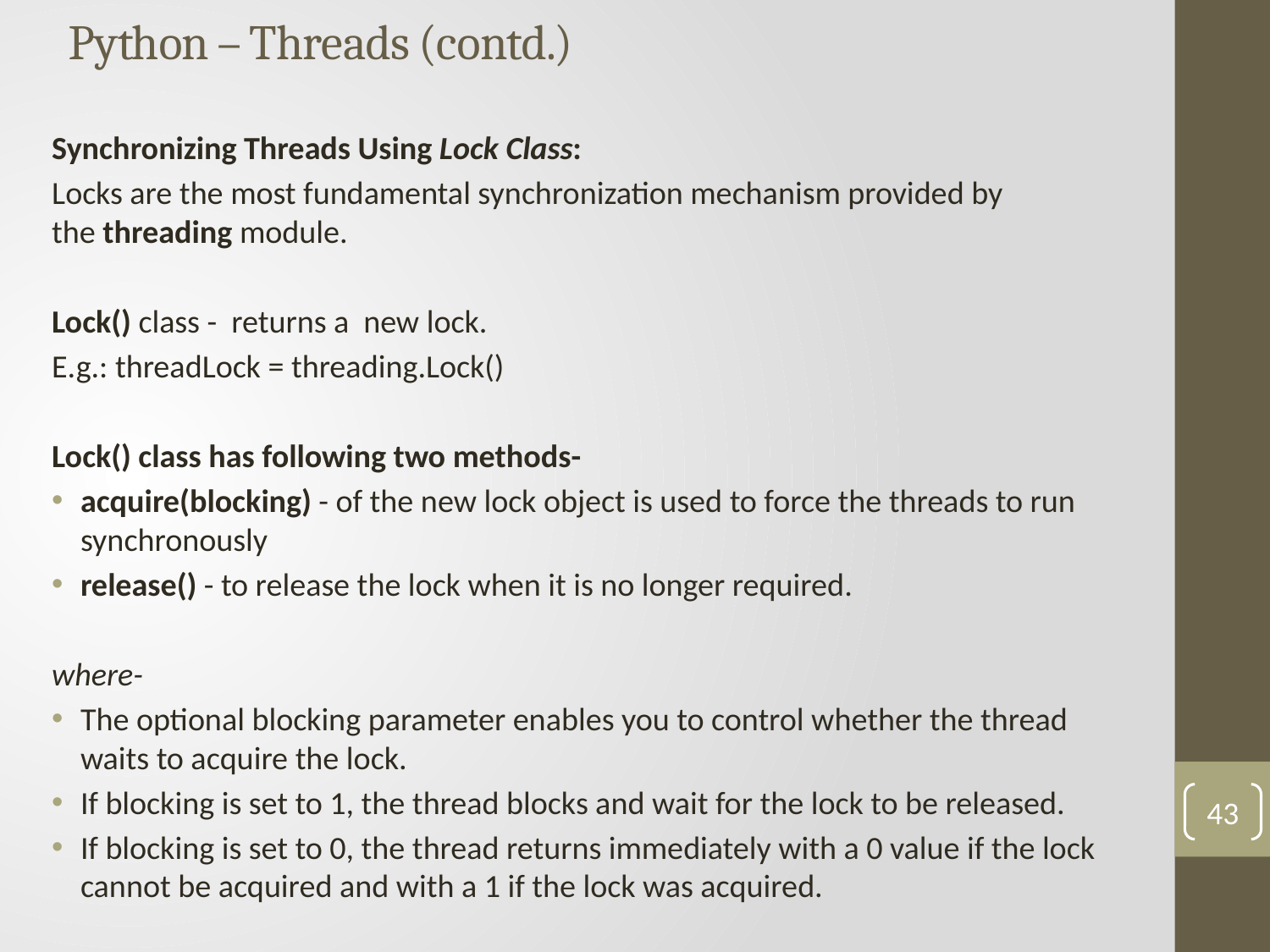

# Python – Threads (contd.)

Synchronizing Threads Using Lock Class:
Locks are the most fundamental synchronization mechanism provided by the threading module.

Lock() class -  returns a  new lock.
E.g.: threadLock = threading.Lock()

Lock() class has following two methods-
acquire(blocking) - of the new lock object is used to force the threads to run synchronously
release() - to release the lock when it is no longer required.

where-
The optional blocking parameter enables you to control whether the thread waits to acquire the lock.
If blocking is set to 1, the thread blocks and wait for the lock to be released.
If blocking is set to 0, the thread returns immediately with a 0 value if the lock cannot be acquired and with a 1 if the lock was acquired.

43